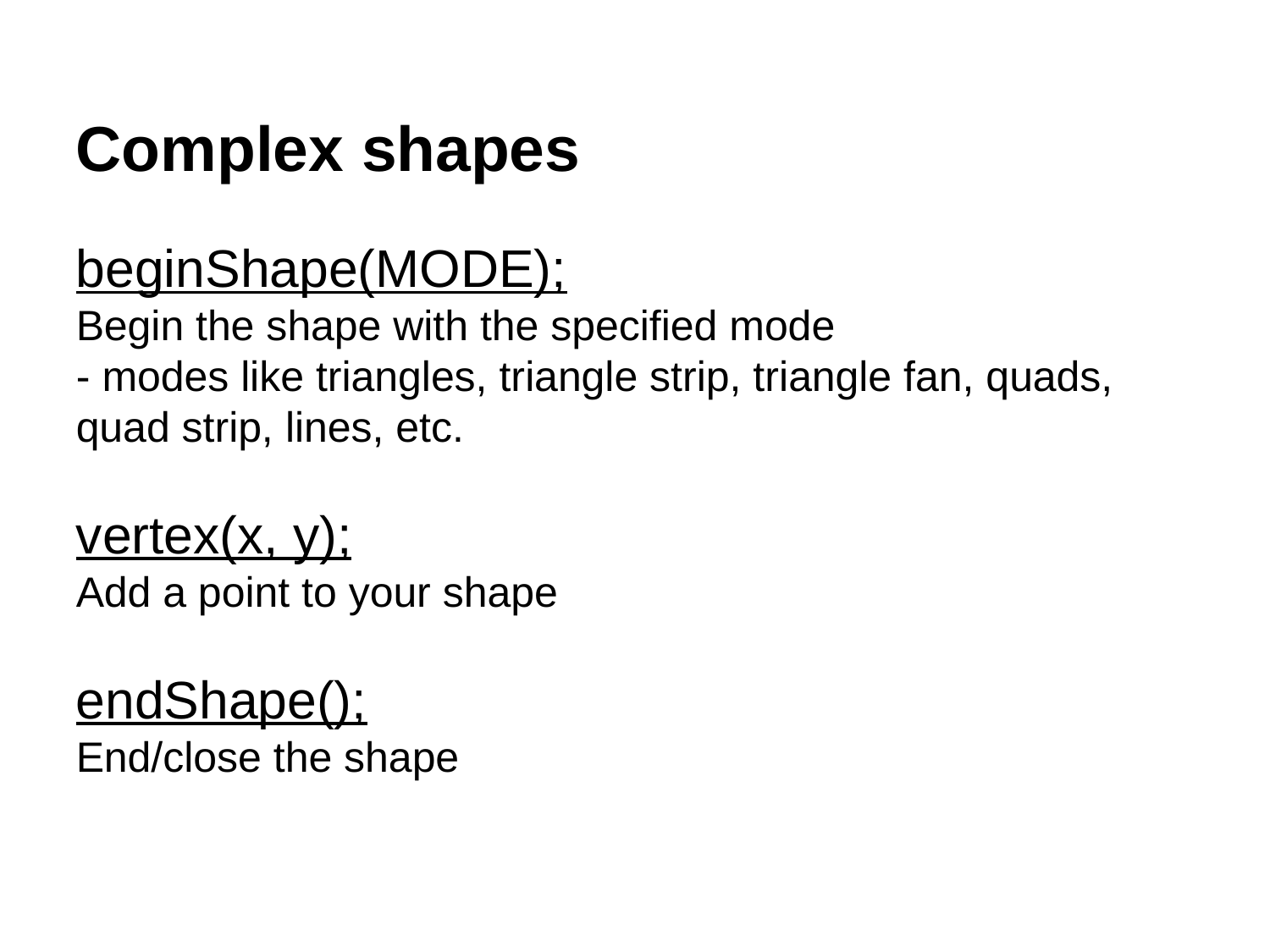

Complex shapes
beginShape(MODE);
Begin the shape with the specified mode
- modes like triangles, triangle strip, triangle fan, quads, quad strip, lines, etc.

vertex(x, y);
Add a point to your shape

endShape();
End/close the shape